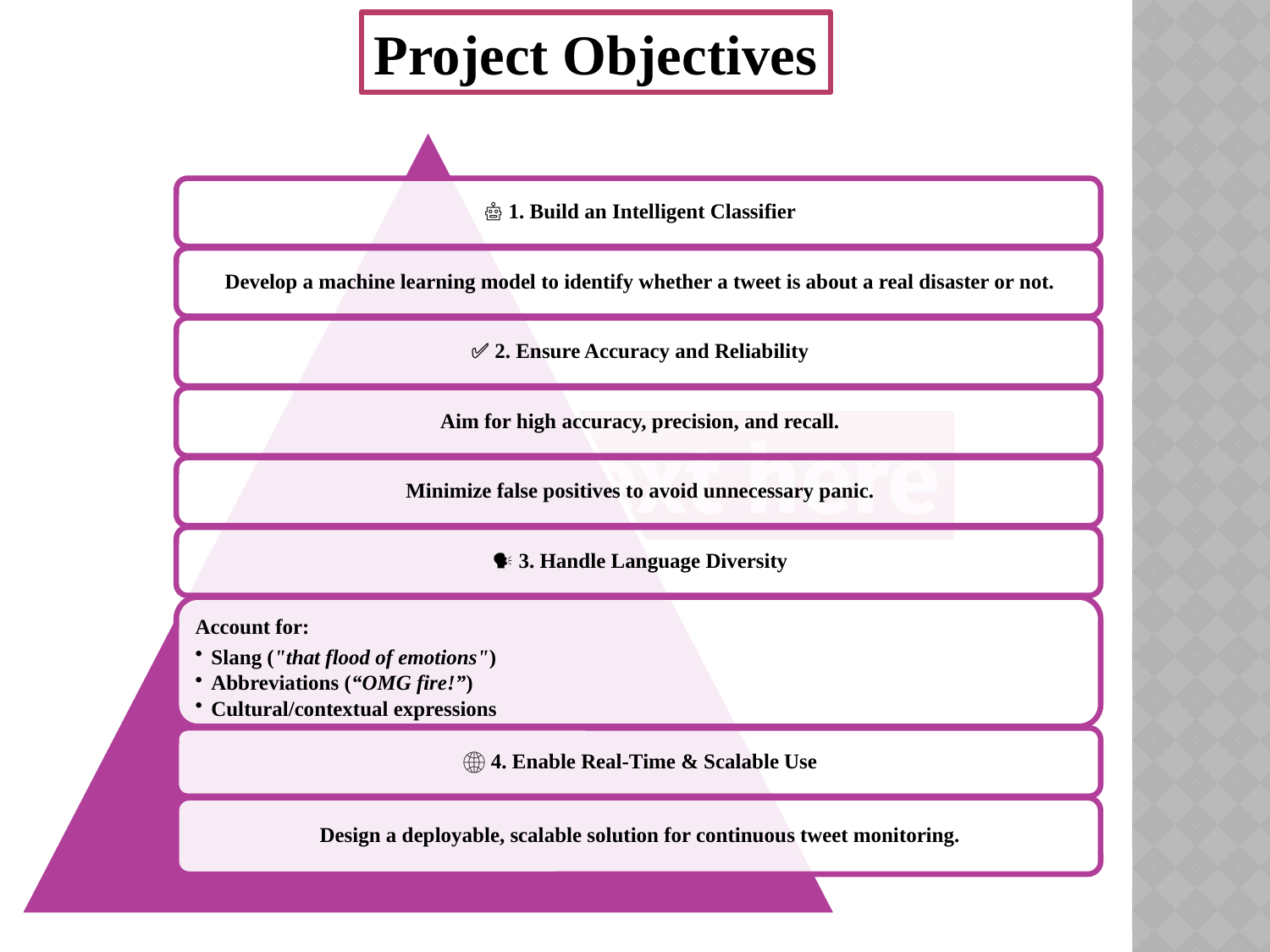

Project Objectives
🤖 1. Build an Intelligent Classifier
Develop a machine learning model to identify whether a tweet is about a real disaster or not.
✅ 2. Ensure Accuracy and Reliability
Aim for high accuracy, precision, and recall.
Minimize false positives to avoid unnecessary panic.
🗣️ 3. Handle Language Diversity
Account for:
Slang ("that flood of emotions")
Abbreviations (“OMG fire!”)
Cultural/contextual expressions
🌐 4. Enable Real-Time & Scalable Use
Design a deployable, scalable solution for continuous tweet monitoring.
Your text here
Your text here